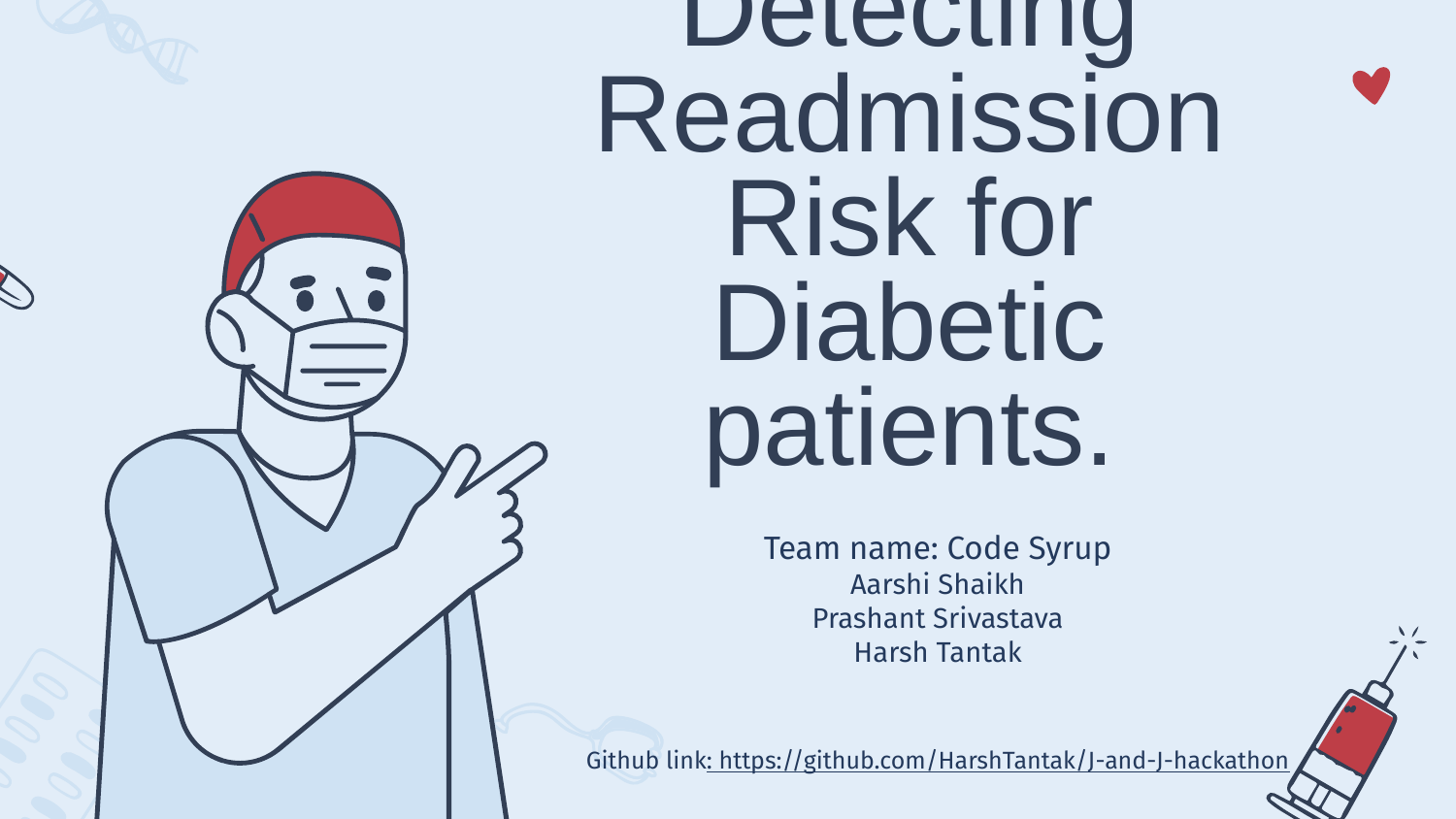

# Detecting Readmission Risk for Diabetic patients.

Team name: Code Syrup
Aarshi Shaikh
Prashant Srivastava
Harsh Tantak

Github link: https://github.com/HarshTantak/J-and-J-hackathon